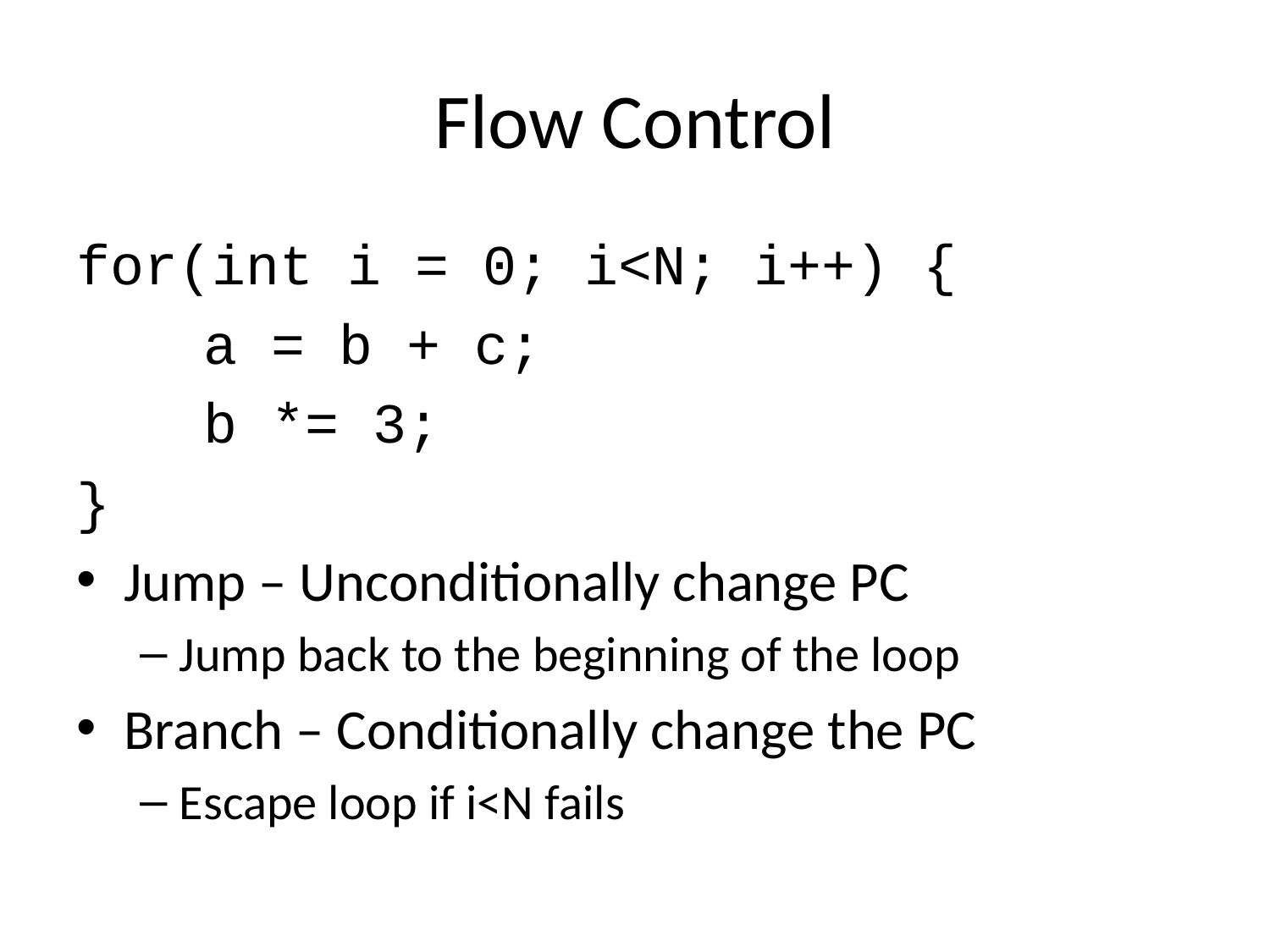

# Flow Control
for(int i = 0; i<N; i++) {
	a = b + c;
	b *= 3;
}
Jump – Unconditionally change PC
Jump back to the beginning of the loop
Branch – Conditionally change the PC
Escape loop if i<N fails